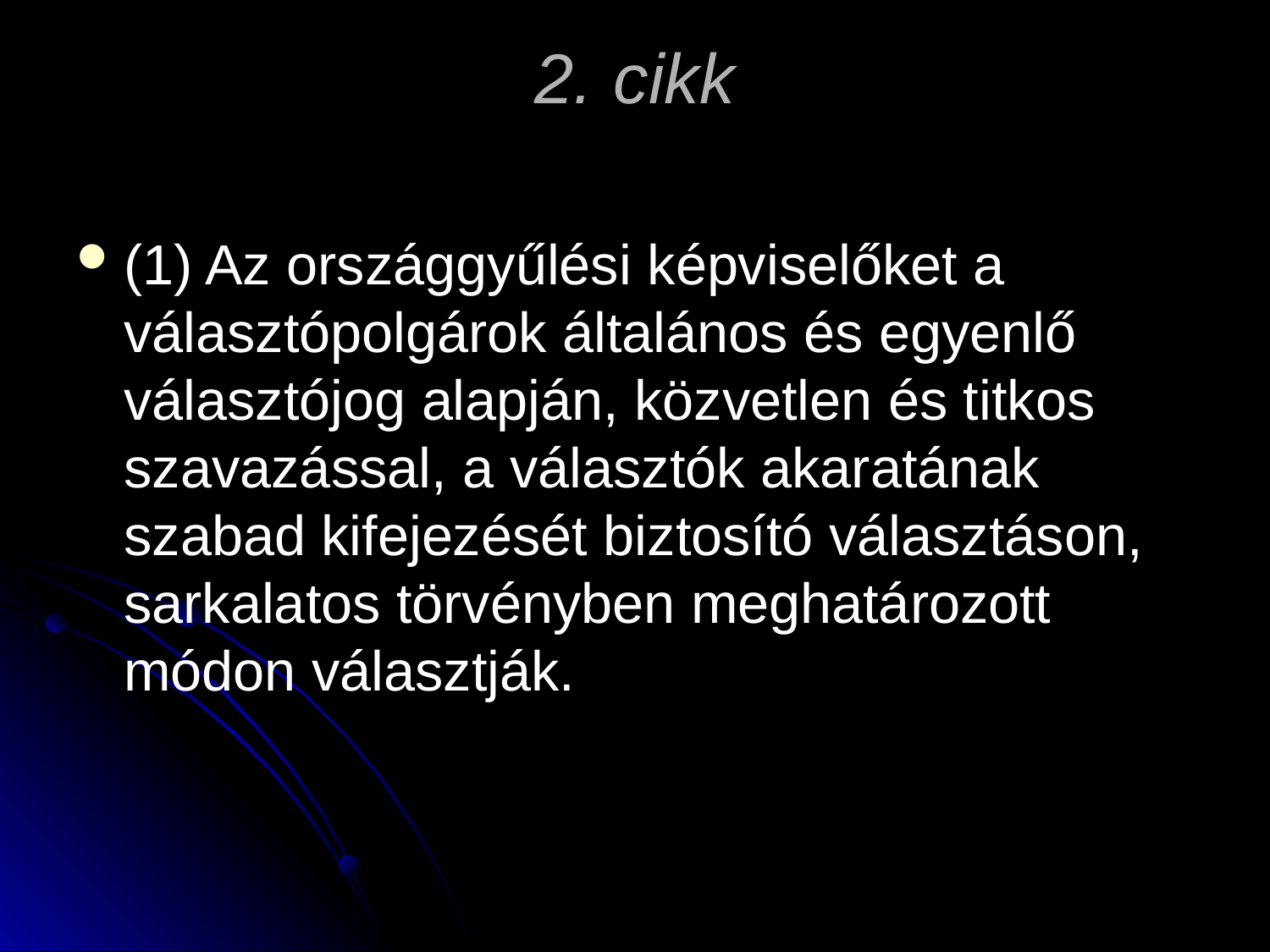

# 2. cikk
(1) Az országgyűlési képviselőket a választópolgárok általános és egyenlő választójog alapján, közvetlen és titkos szavazással, a választók akaratának szabad kifejezését biztosító választáson, sarkalatos törvényben meghatározott módon választják.